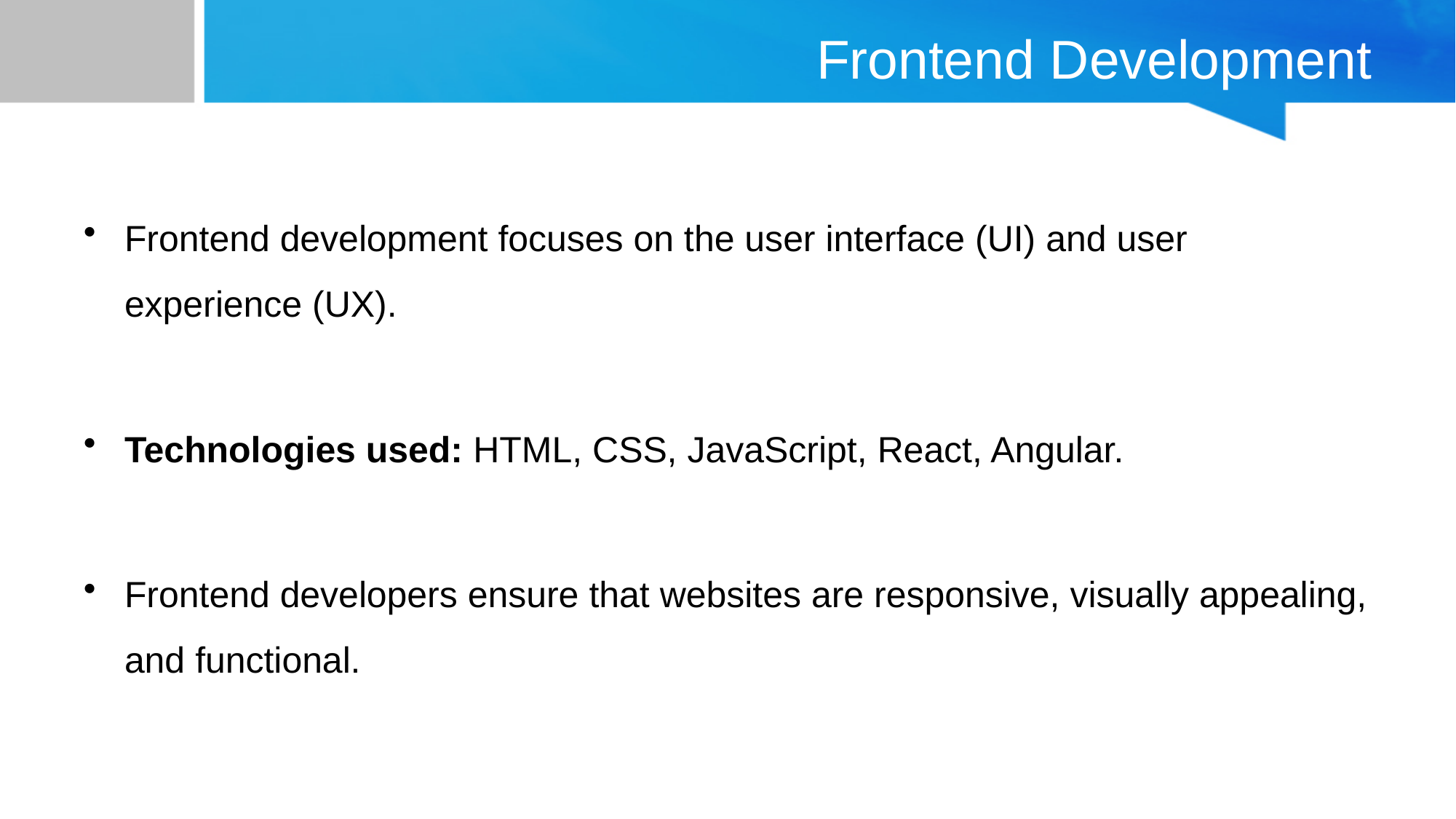

# Frontend Development
Frontend development focuses on the user interface (UI) and user experience (UX).

Technologies used: HTML, CSS, JavaScript, React, Angular.

Frontend developers ensure that websites are responsive, visually appealing, and functional.